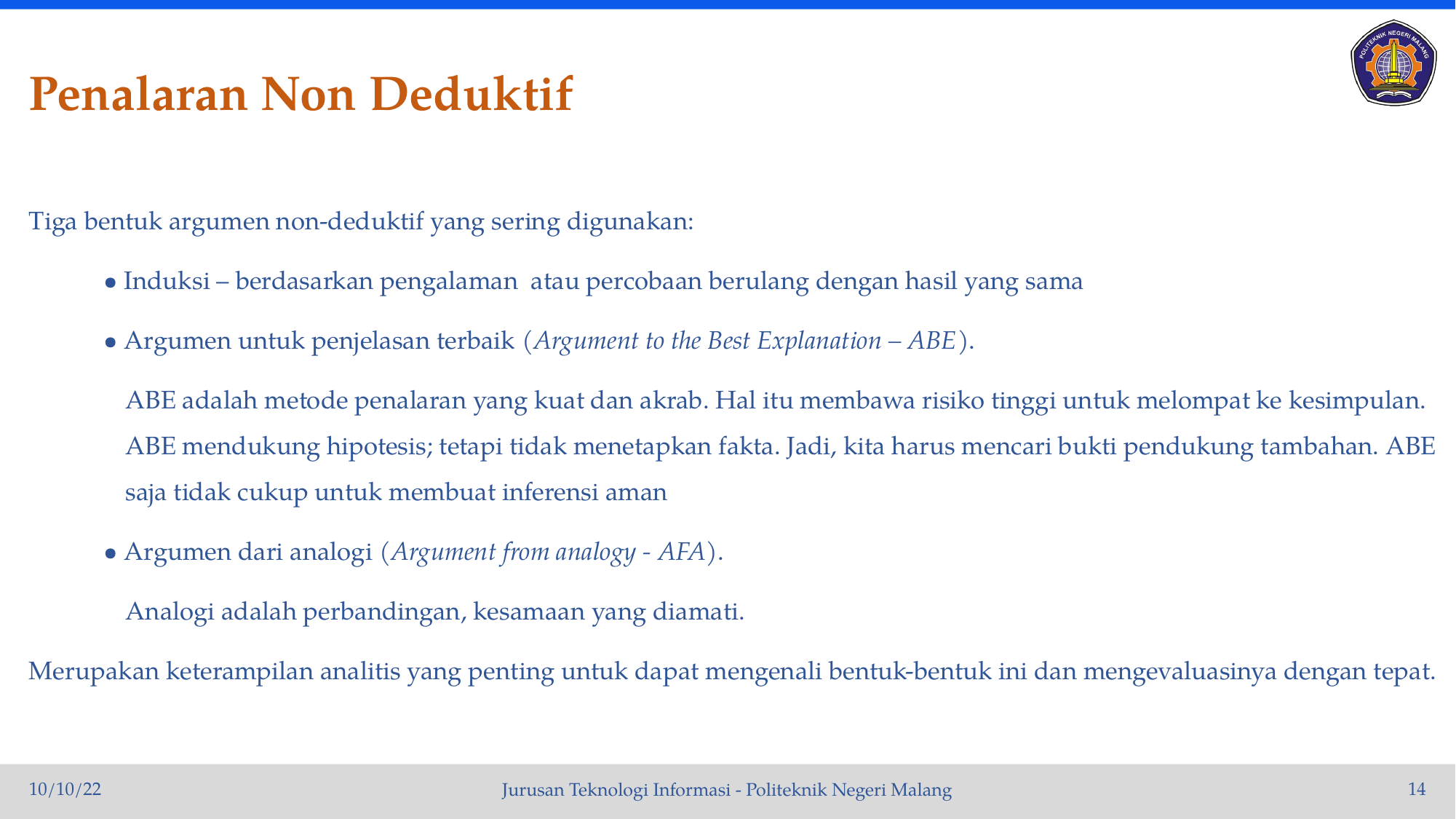

# Penalaran Non Deduktif
Tiga bentuk argumen non-deduktif yang sering digunakan:
• Induksi – berdasarkan pengalaman  atau percobaan berulang dengan hasil yang sama
• Argumen untuk penjelasan terbaik (Argument to the Best Explanation – ABE).
ABE adalah metode penalaran yang kuat dan akrab. Hal itu membawa risiko tinggi untuk melompat ke kesimpulan. ABE mendukung hipotesis; tetapi tidak menetapkan fakta. Jadi, kita harus mencari bukti pendukung tambahan. ABE saja tidak cukup untuk membuat inferensi aman
• Argumen dari analogi (Argument from analogy - AFA).
Analogi adalah perbandingan, kesamaan yang diamati.
Merupakan keterampilan analitis yang penting untuk dapat mengenali bentuk-bentuk ini dan mengevaluasinya dengan tepat.
10/10/22
14
Jurusan Teknologi Informasi - Politeknik Negeri Malang